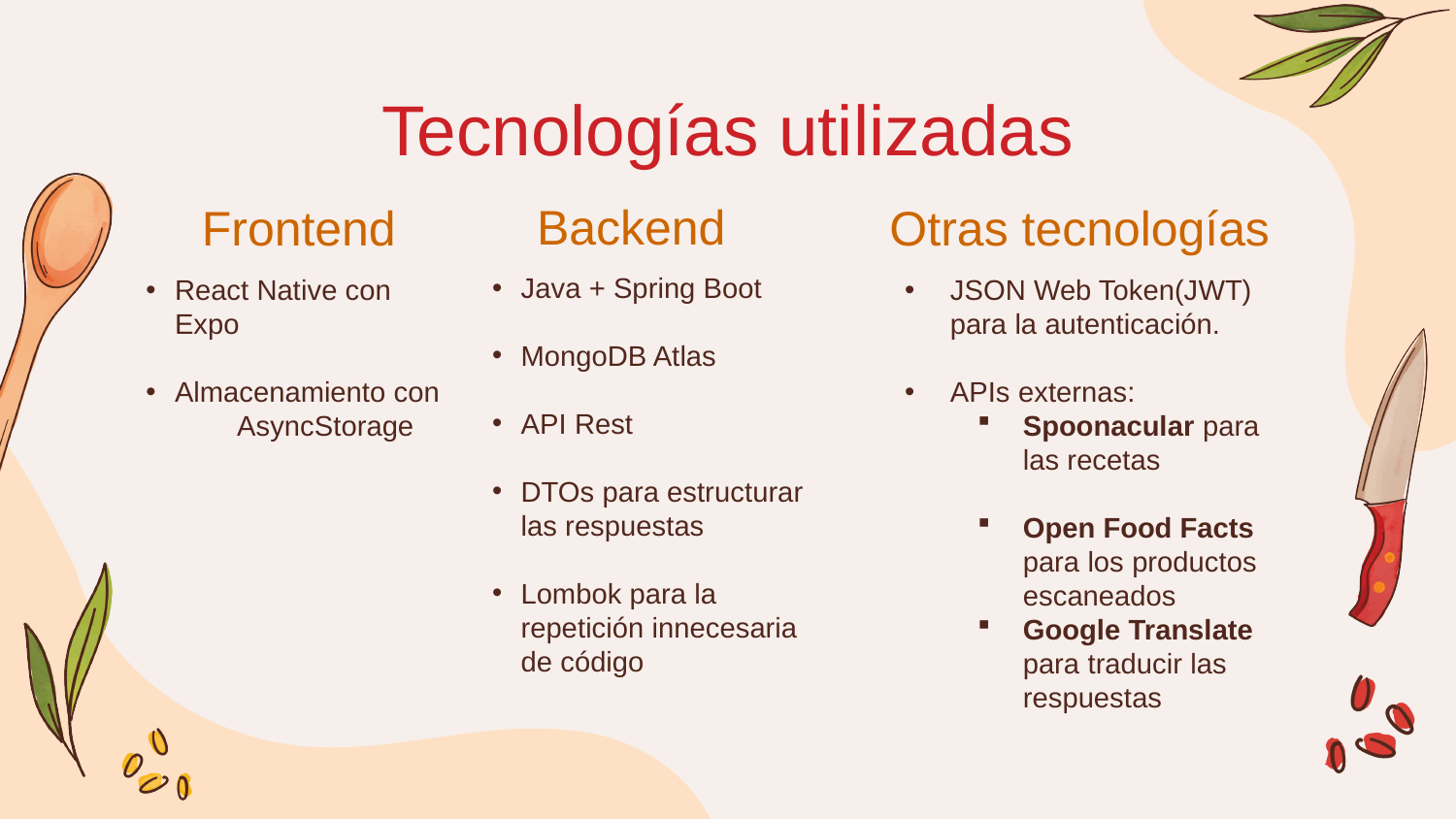

# Tecnologías utilizadas
Backend
Frontend
Otras tecnologías
Java + Spring Boot

MongoDB Atlas

API Rest

DTOs para estructurar las respuestas

Lombok para la repetición innecesaria de código
React Native con Expo

Almacenamiento con         AsyncStorage

JSON Web Token(JWT) para la autenticación.

APIs externas:
Spoonacular para las recetas

Open Food Facts para los productos escaneados
Google Translate para traducir las respuestas